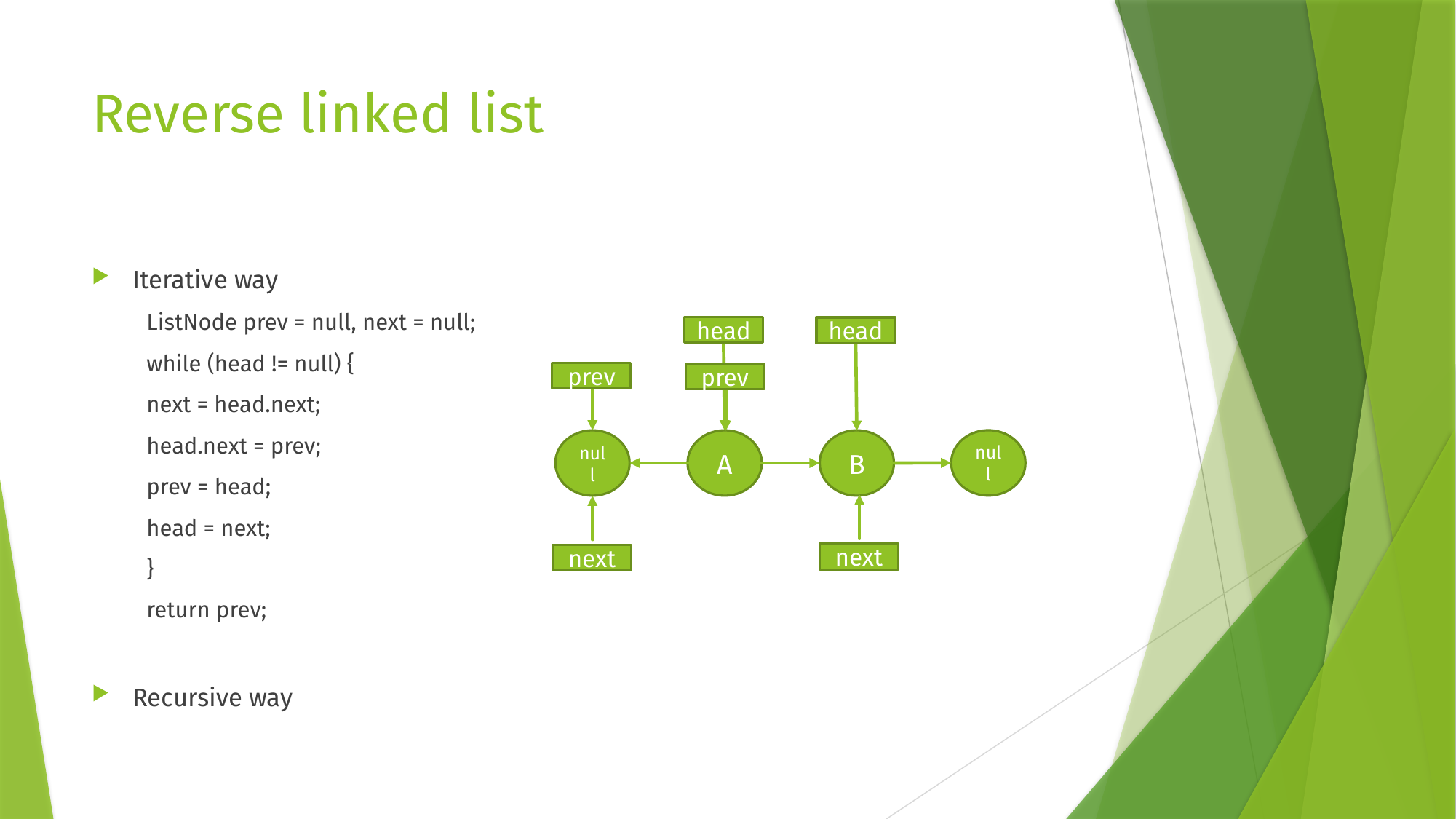

# Reverse linked list
Iterative way
ListNode prev = null, next = null;
while (head != null) {
	next = head.next;
	head.next = prev;
	prev = head;
	head = next;
}
return prev;

Recursive way
head
head
prev
prev
null
null
A
B
next
next